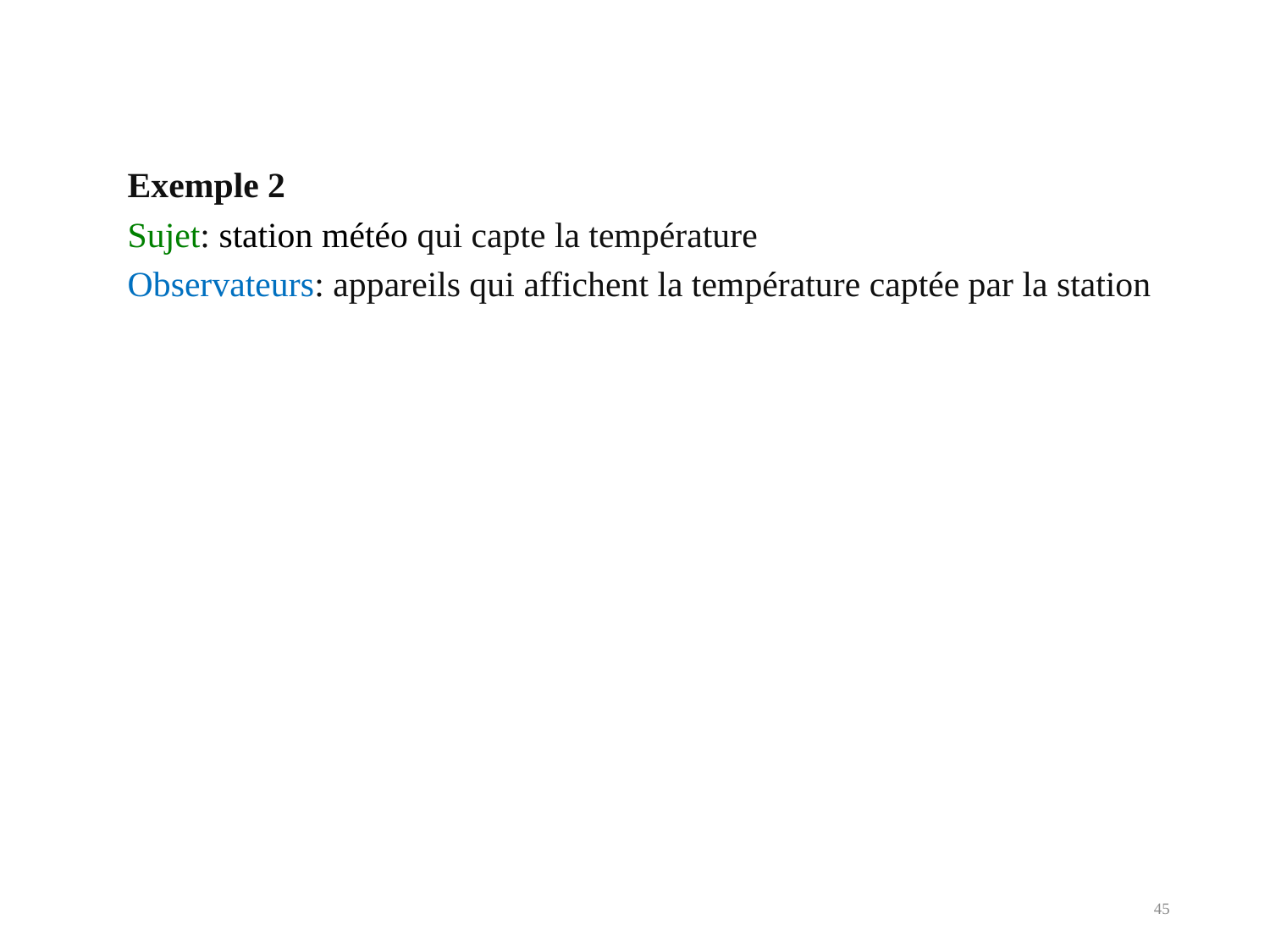

Exemple 2
Sujet: station météo qui capte la température
Observateurs: appareils qui affichent la température captée par la station
45